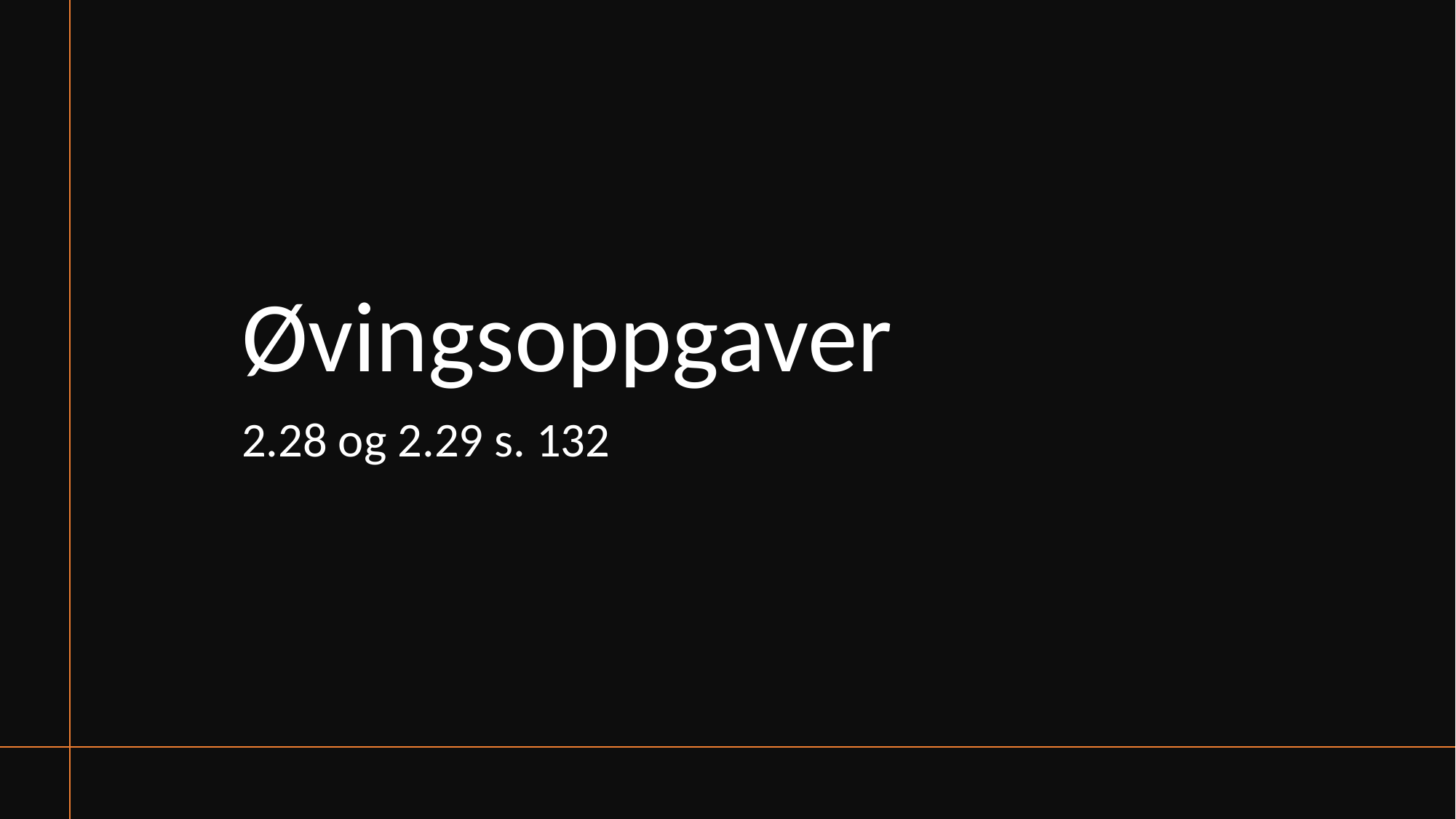

# Øvingsoppgaver
2.28 og 2.29 s. 132